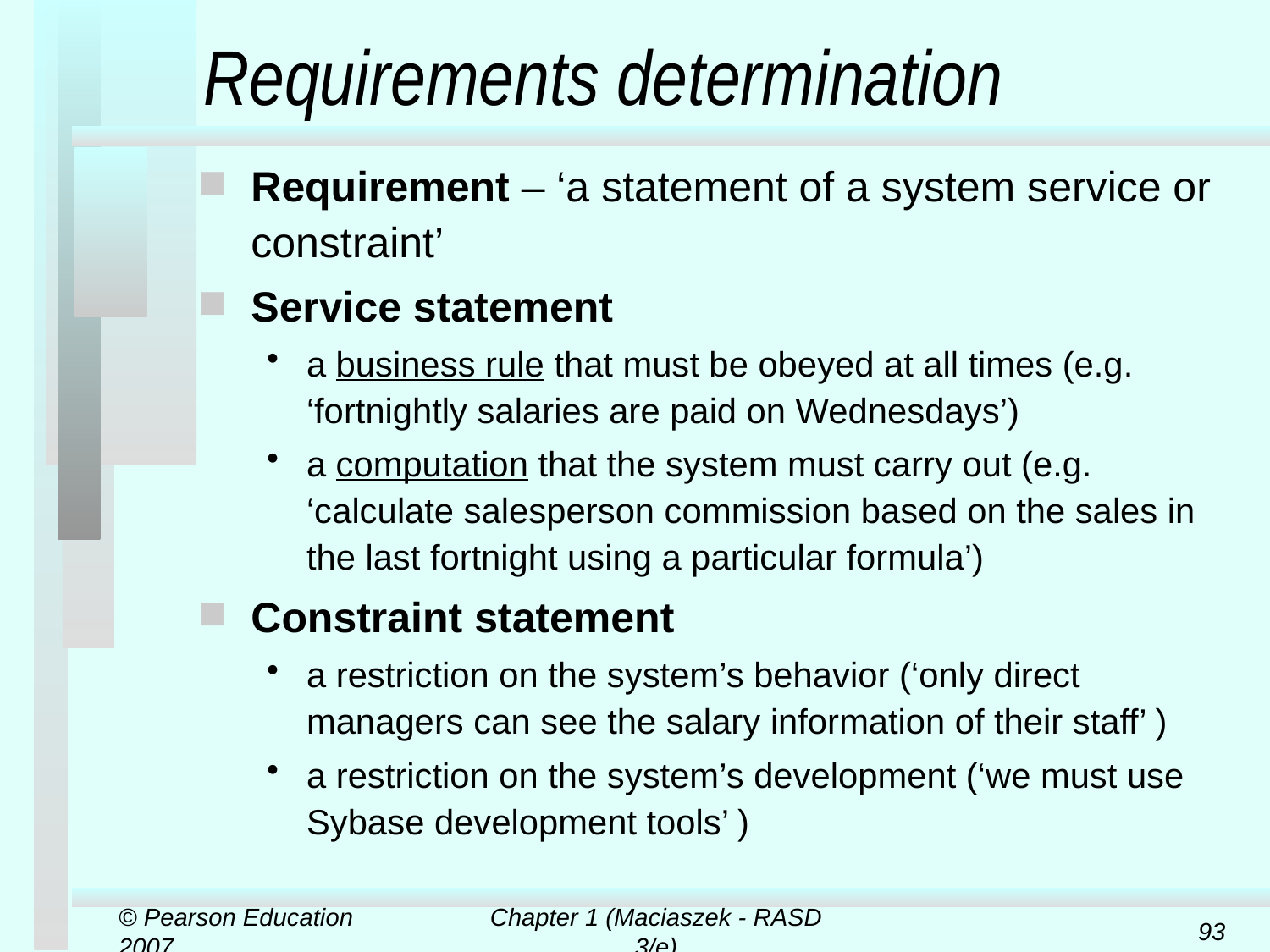

# Requirements determination
Requirement – ‘a statement of a system service or constraint’
Service statement
a business rule that must be obeyed at all times (e.g. ‘fortnightly salaries are paid on Wednesdays’)
a computation that the system must carry out (e.g. ‘calculate salesperson commission based on the sales in the last fortnight using a particular formula’)
Constraint statement
a restriction on the system’s behavior (‘only direct managers can see the salary information of their staff’ )
a restriction on the system’s development (‘we must use Sybase development tools’ )
© Pearson Education 2007
Chapter 1 (Maciaszek - RASD 3/e)
93